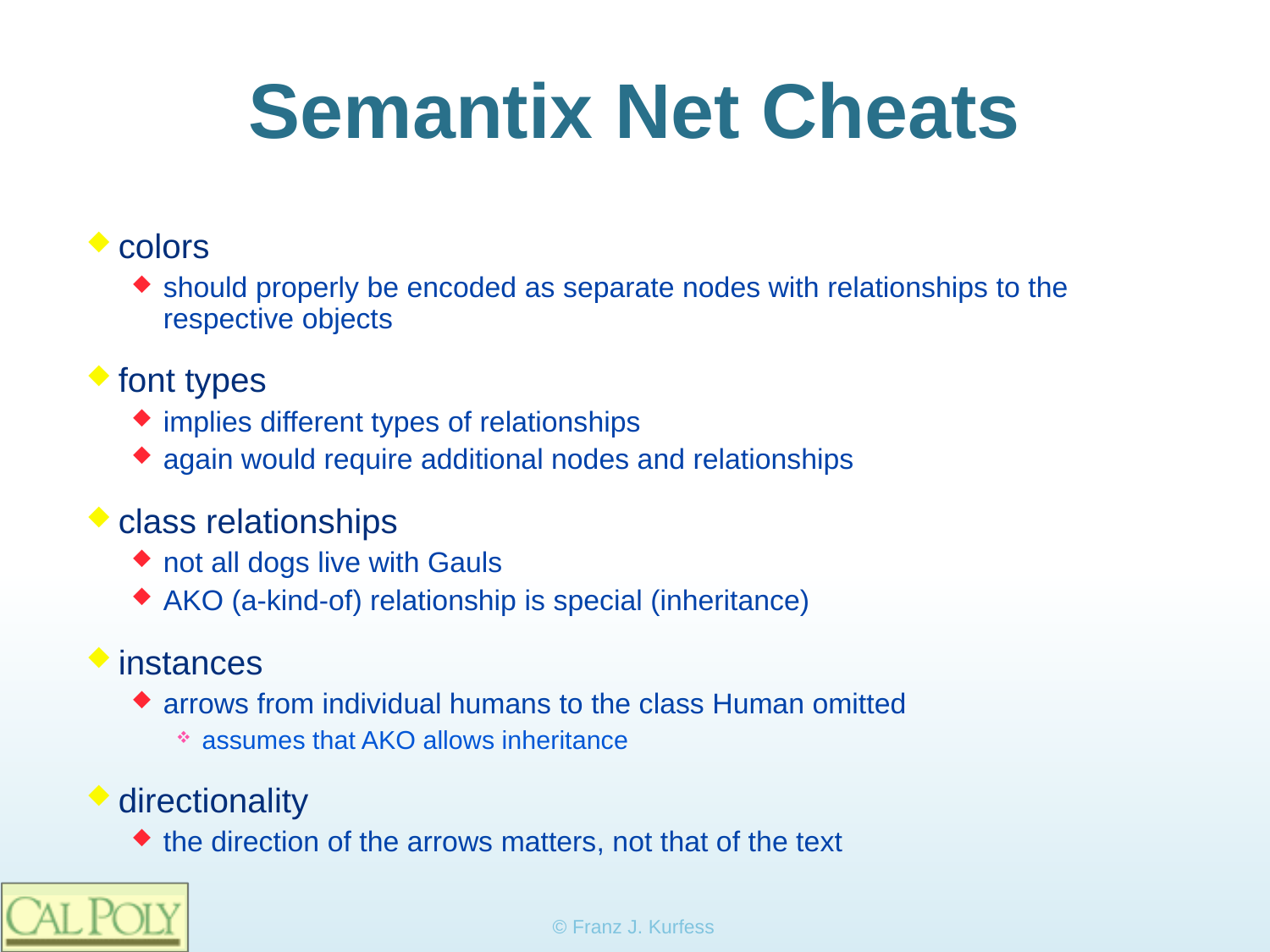

# Semantix Net Cheats
colors
should properly be encoded as separate nodes with relationships to the respective objects
font types
implies different types of relationships
again would require additional nodes and relationships
class relationships
not all dogs live with Gauls
AKO (a-kind-of) relationship is special (inheritance)
instances
arrows from individual humans to the class Human omitted
assumes that AKO allows inheritance
directionality
the direction of the arrows matters, not that of the text
41